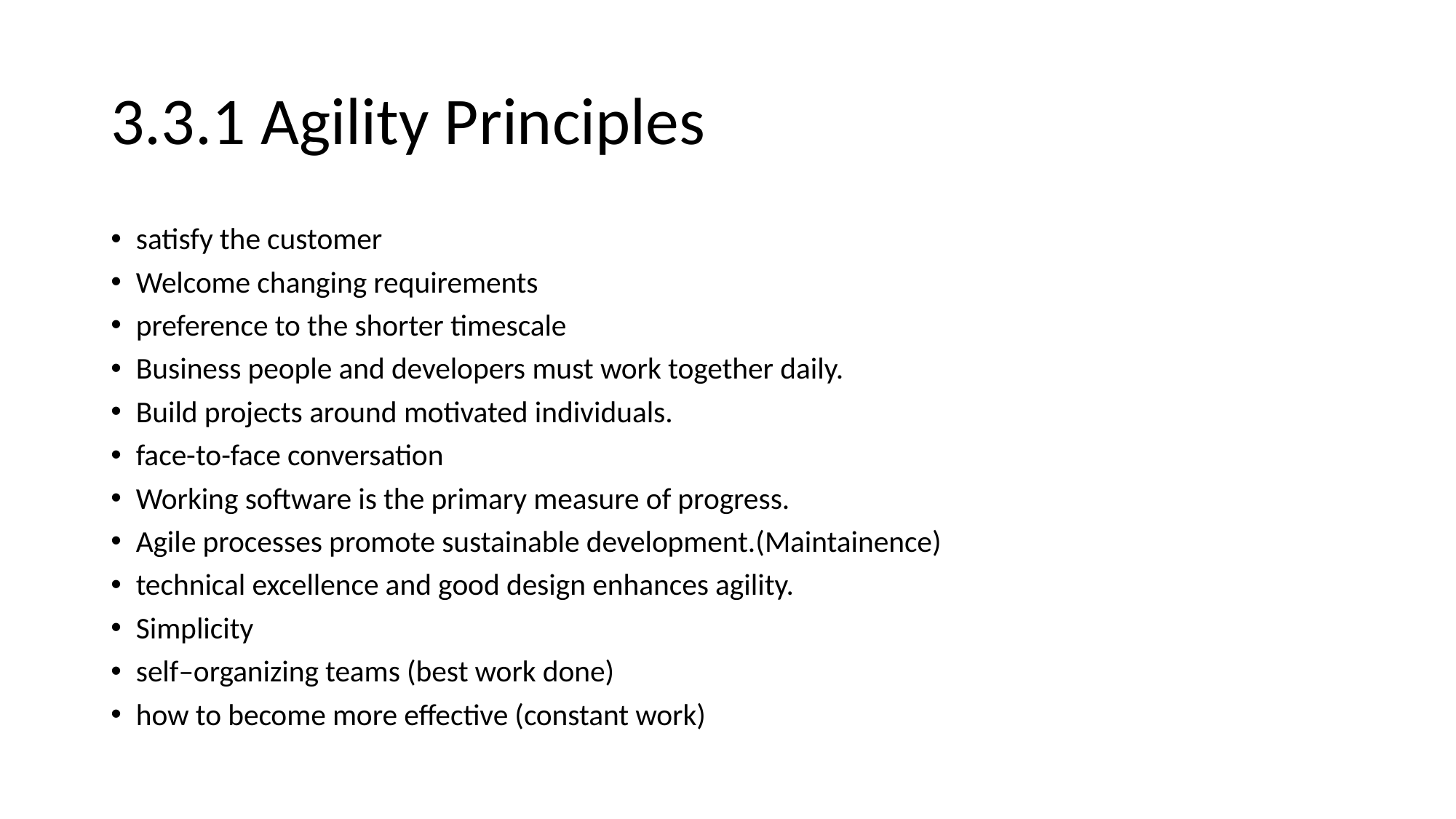

# 3.3.1 Agility Principles
satisfy the customer
Welcome changing requirements
preference to the shorter timescale
Business people and developers must work together daily.
Build projects around motivated individuals.
face-to-face conversation
Working software is the primary measure of progress.
Agile processes promote sustainable development.(Maintainence)
technical excellence and good design enhances agility.
Simplicity
self–organizing teams (best work done)
how to become more effective (constant work)